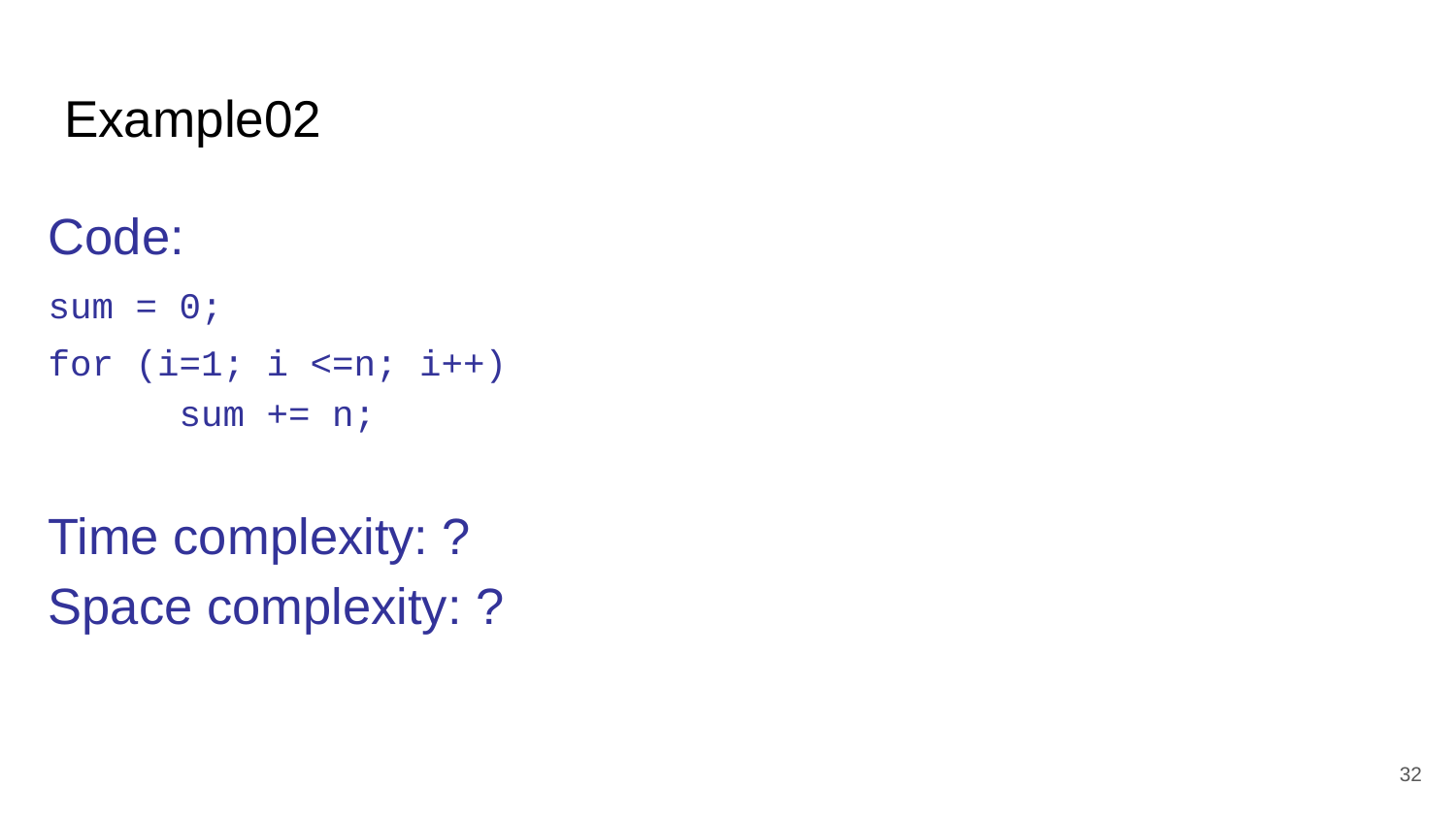

# Example02
Code:
sum = 0;
for (i=1; i <=n; i++)
      sum += n;
Time complexity: ?
Space complexity: ?

32